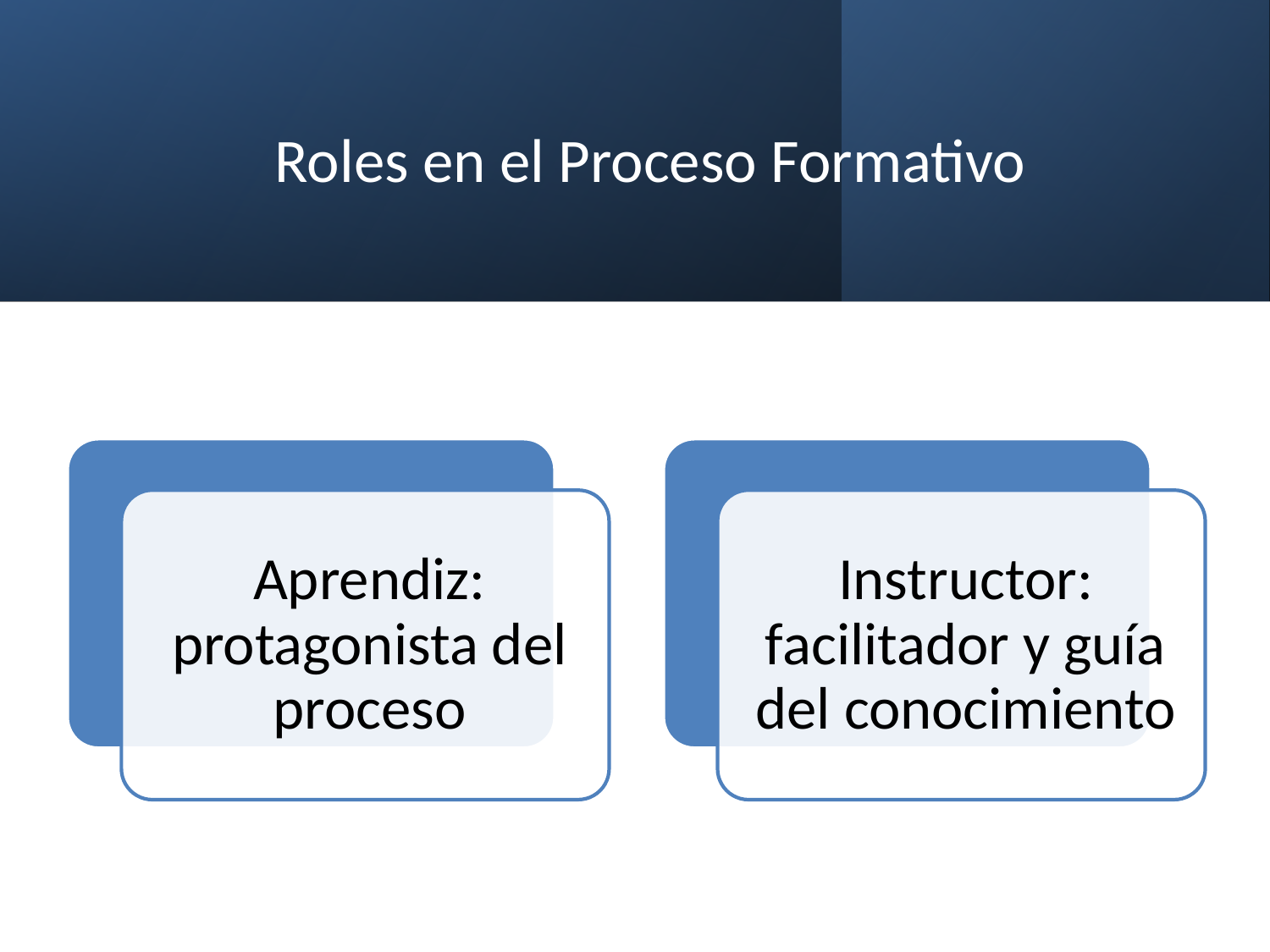

# Roles en el Proceso Formativo
Aprendiz: protagonista del proceso
Instructor: facilitador y guía del conocimiento